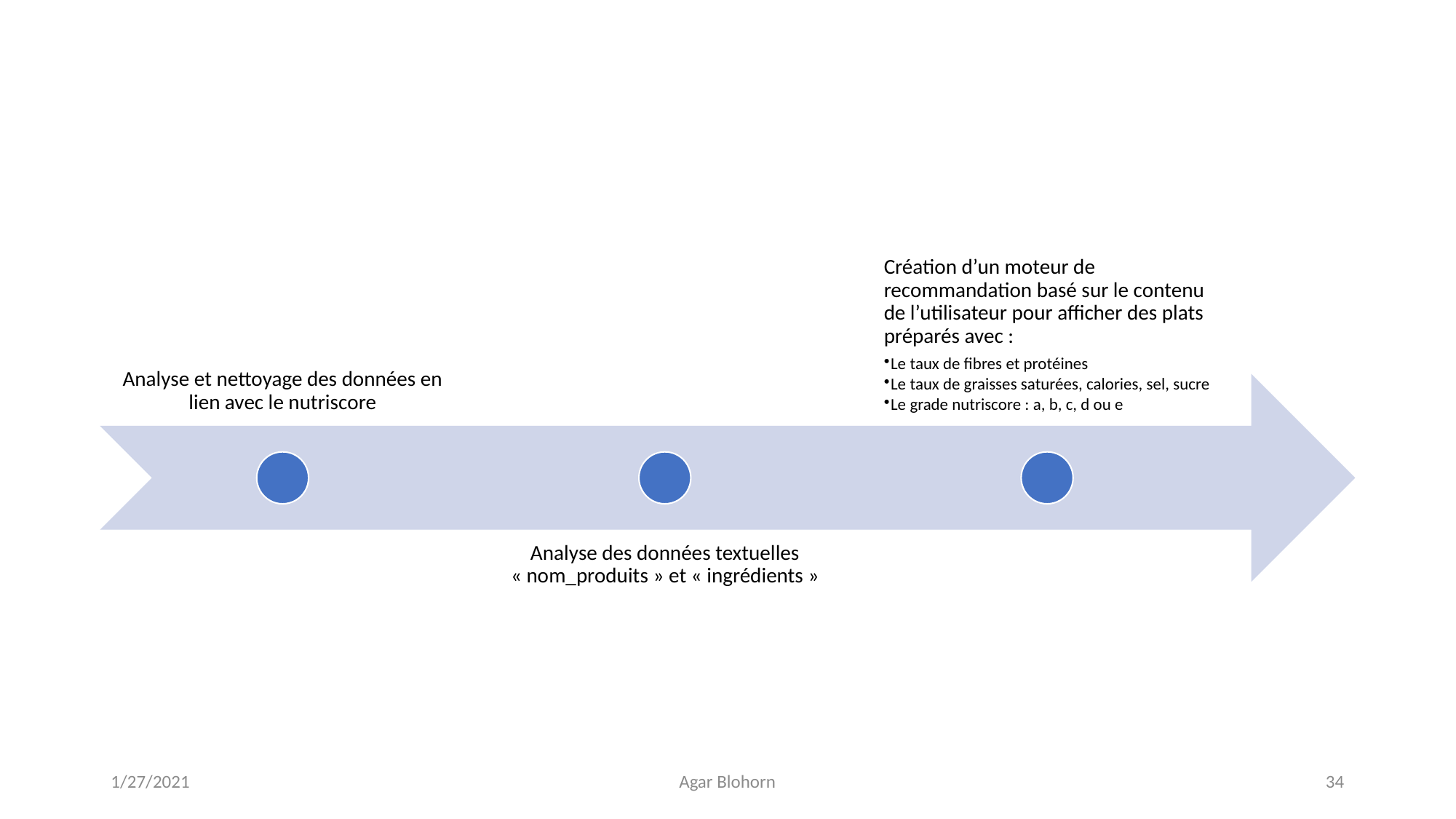

# Résume
Analyse et nettoyage des données en lien avec le nutriscore
Analyse des données textuelles « nom_produits » et « ingrédients »
Création d’un moteur de recommandation basé sur le contenu de l’utilisateur pour afficher des plats préparés avec :
Le taux de fibres et protéines
Le taux de graisses saturées, calories, sel, sucre
Le grade nutriscore : a, b, c, d ou e
1/27/2021
Agar Blohorn
34